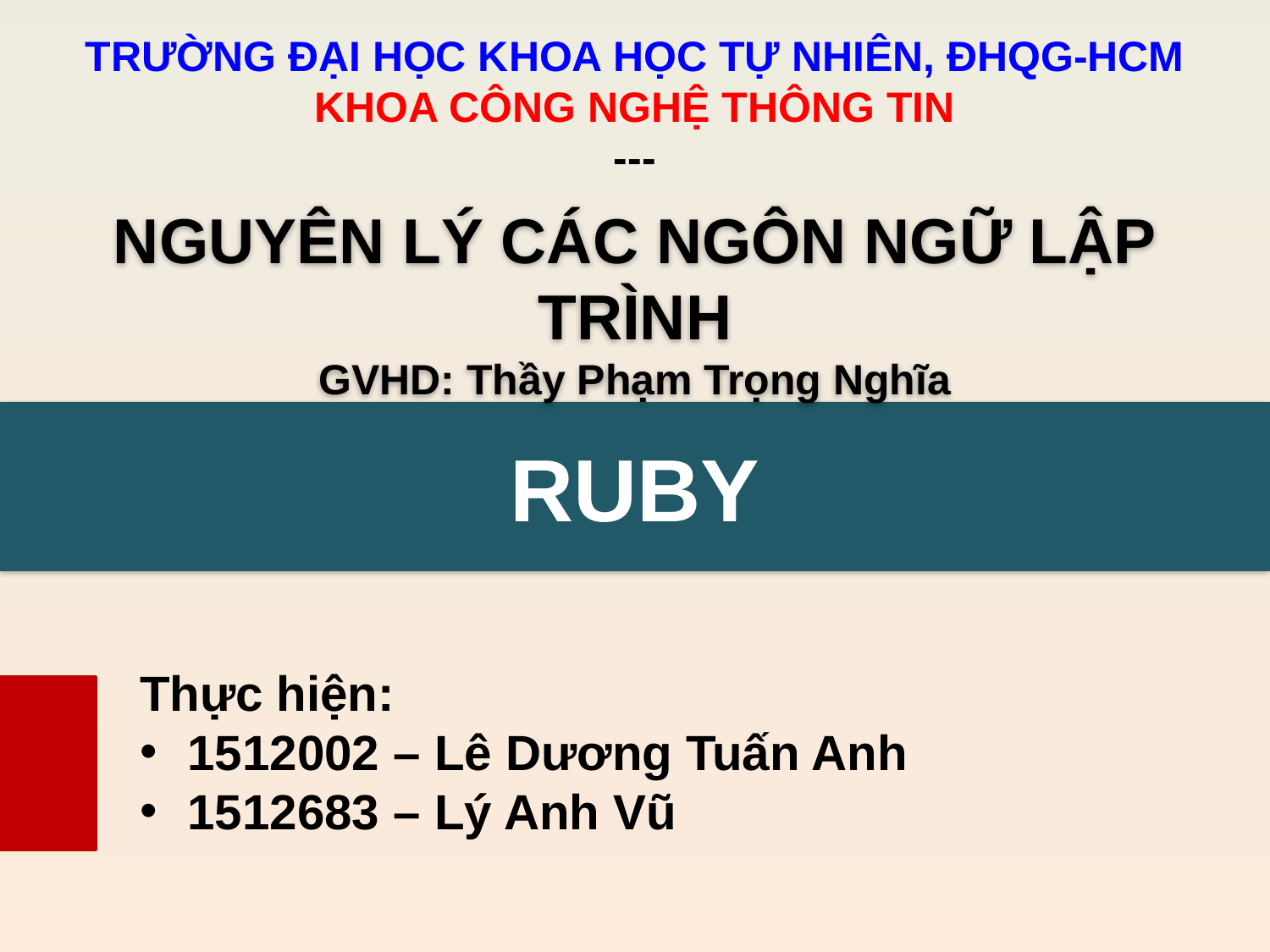

TRƯỜNG ĐẠI HỌC KHOA HỌC TỰ NHIÊN, ĐHQG-HCM
KHOA CÔNG NGHỆ THÔNG TIN
---
NGUYÊN LÝ CÁC NGÔN NGỮ LẬP TRÌNH
GVHD: Thầy Phạm Trọng Nghĩa
# RUBY
Thực hiện:
1512002 – Lê Dương Tuấn Anh
1512683 – Lý Anh Vũ